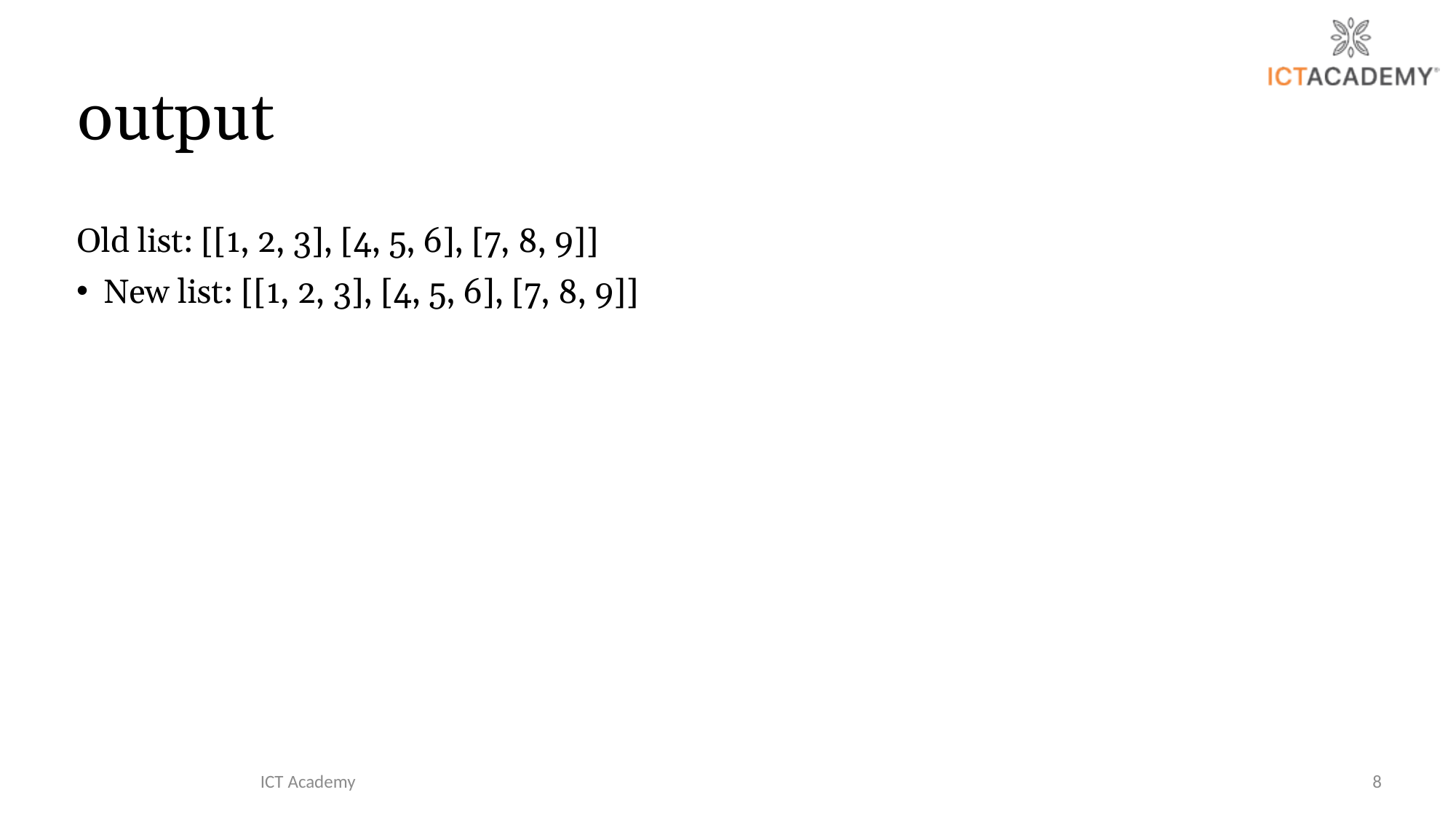

# output
Old list: [[1, 2, 3], [4, 5, 6], [7, 8, 9]]
New list: [[1, 2, 3], [4, 5, 6], [7, 8, 9]]
ICT Academy
8